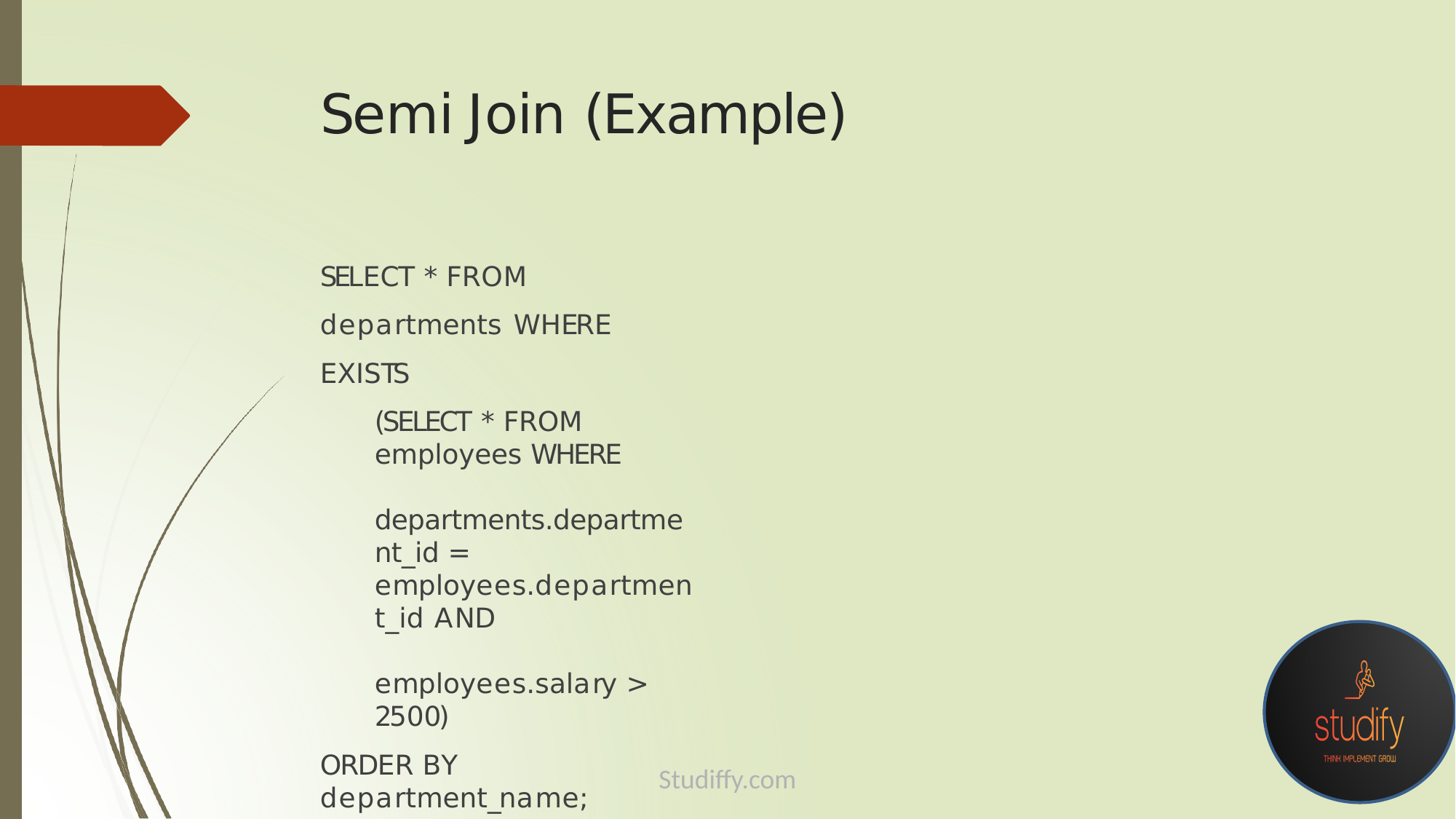

# Semi Join (Example)
SELECT * FROM departments  WHERE EXISTS
(SELECT * FROM employees WHERE	departments.department_id =
employees.department_id AND	employees.salary > 2500)
ORDER BY department_name;
Studiffy.com